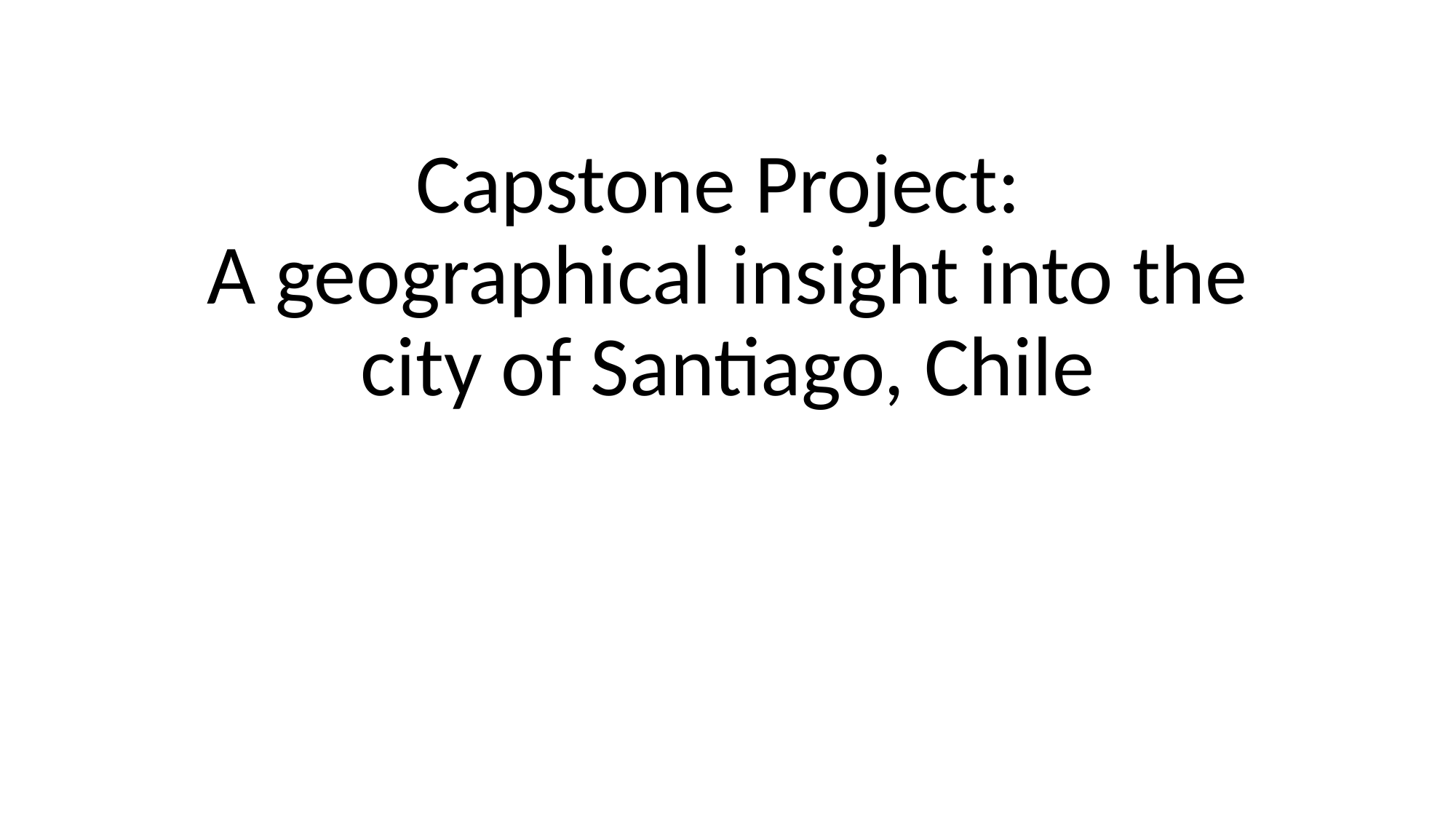

# Capstone Project: A geographical insight into the city of Santiago, Chile